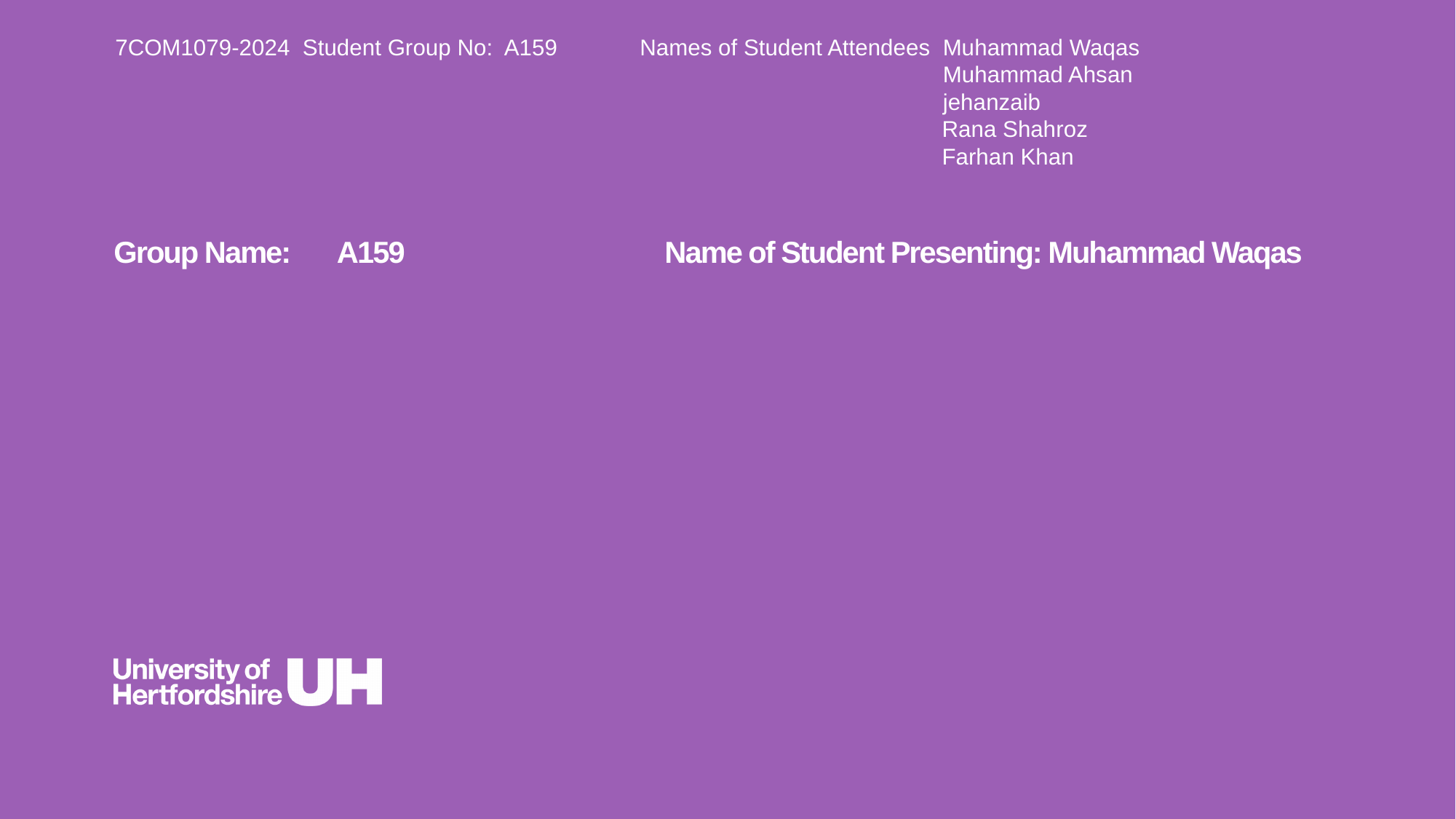

7COM1079-2024  Student Group No:  A159             Names of Student Attendees  Muhammad Waqas
							          Muhammad Ahsan
							          jehanzaib
						                           Rana Shahroz
		     				                           Farhan Khan
Group Name:       A159                                      Name of Student Presenting: Muhammad Waqas
# Research Question – Tutorial Presentation for Feedback Date: 04-10-2024